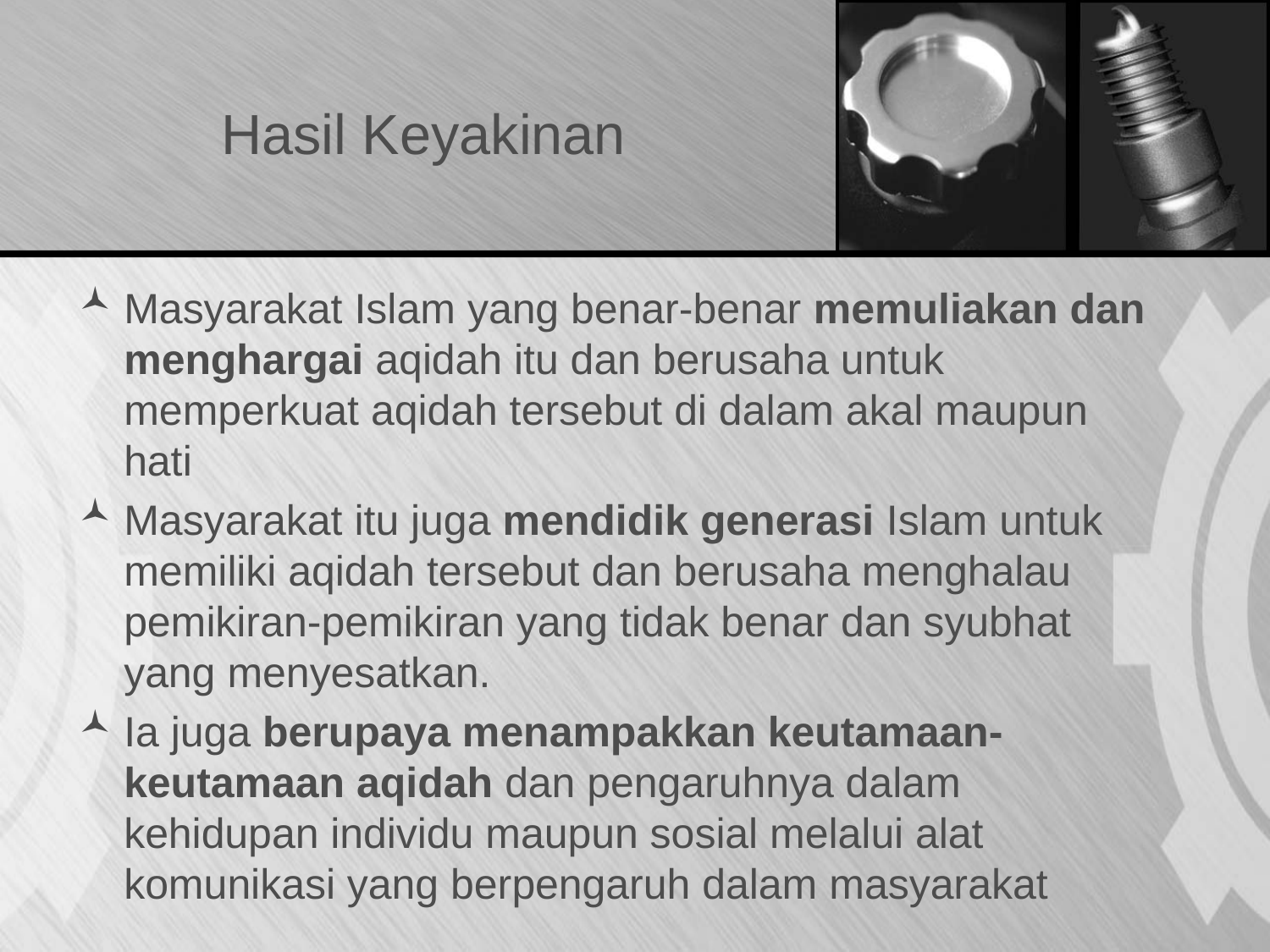

# Hasil Keyakinan
Masyarakat Islam yang benar-benar memuliakan dan menghargai aqidah itu dan berusaha untuk memperkuat aqidah tersebut di dalam akal maupun hati
Masyarakat itu juga mendidik generasi Islam untuk memiliki aqidah tersebut dan berusaha menghalau pemikiran-pemikiran yang tidak benar dan syubhat yang menyesatkan.
Ia juga berupaya menampakkan keutamaan-keutamaan aqidah dan pengaruhnya dalam kehidupan individu maupun sosial melalui alat komunikasi yang berpengaruh dalam masyarakat